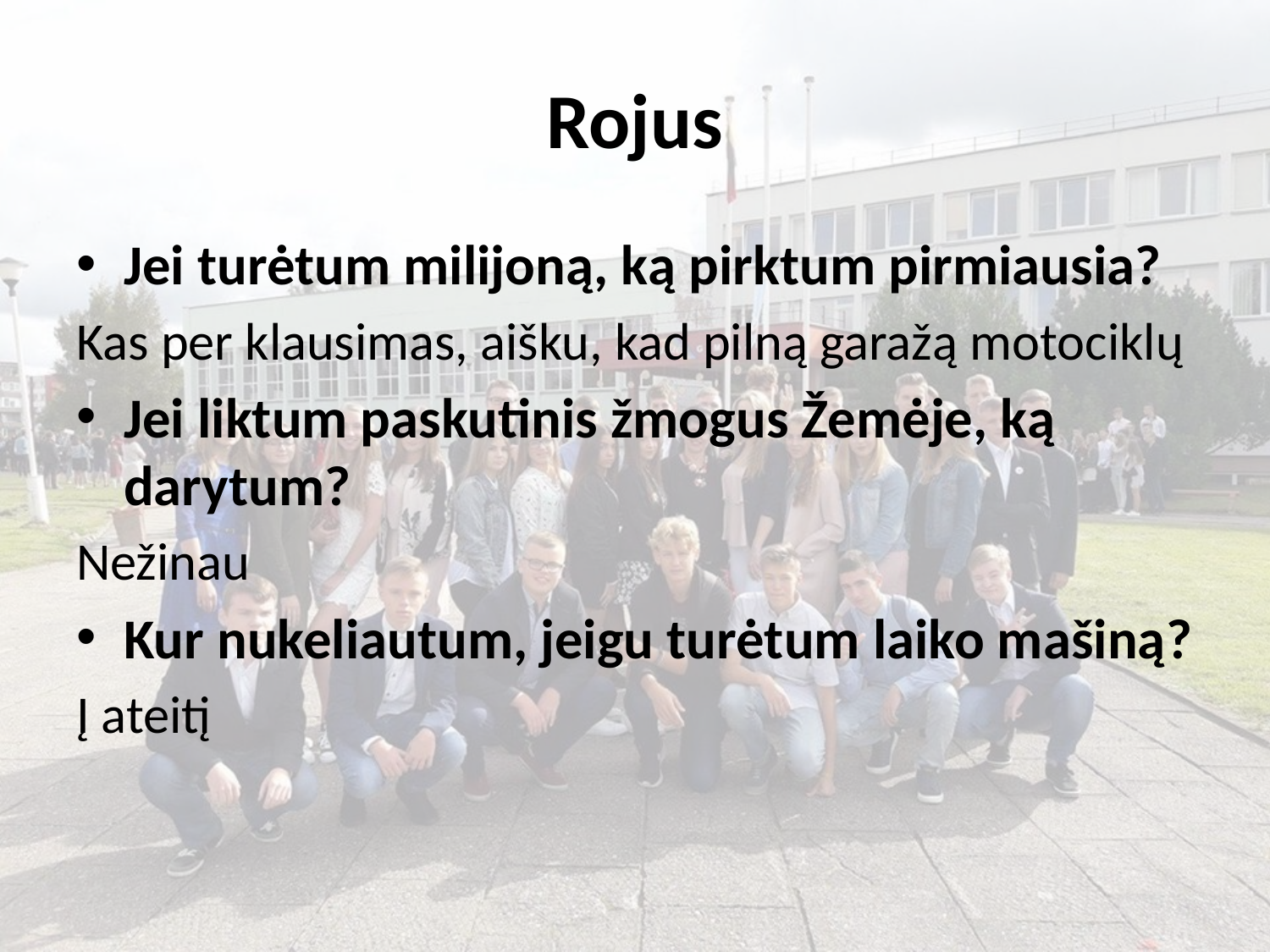

# Rojus
Jei turėtum milijoną, ką pirktum pirmiausia?
Kas per klausimas, aišku, kad pilną garažą motociklų
Jei liktum paskutinis žmogus Žemėje, ką darytum?
Nežinau
Kur nukeliautum, jeigu turėtum laiko mašiną?
Į ateitį